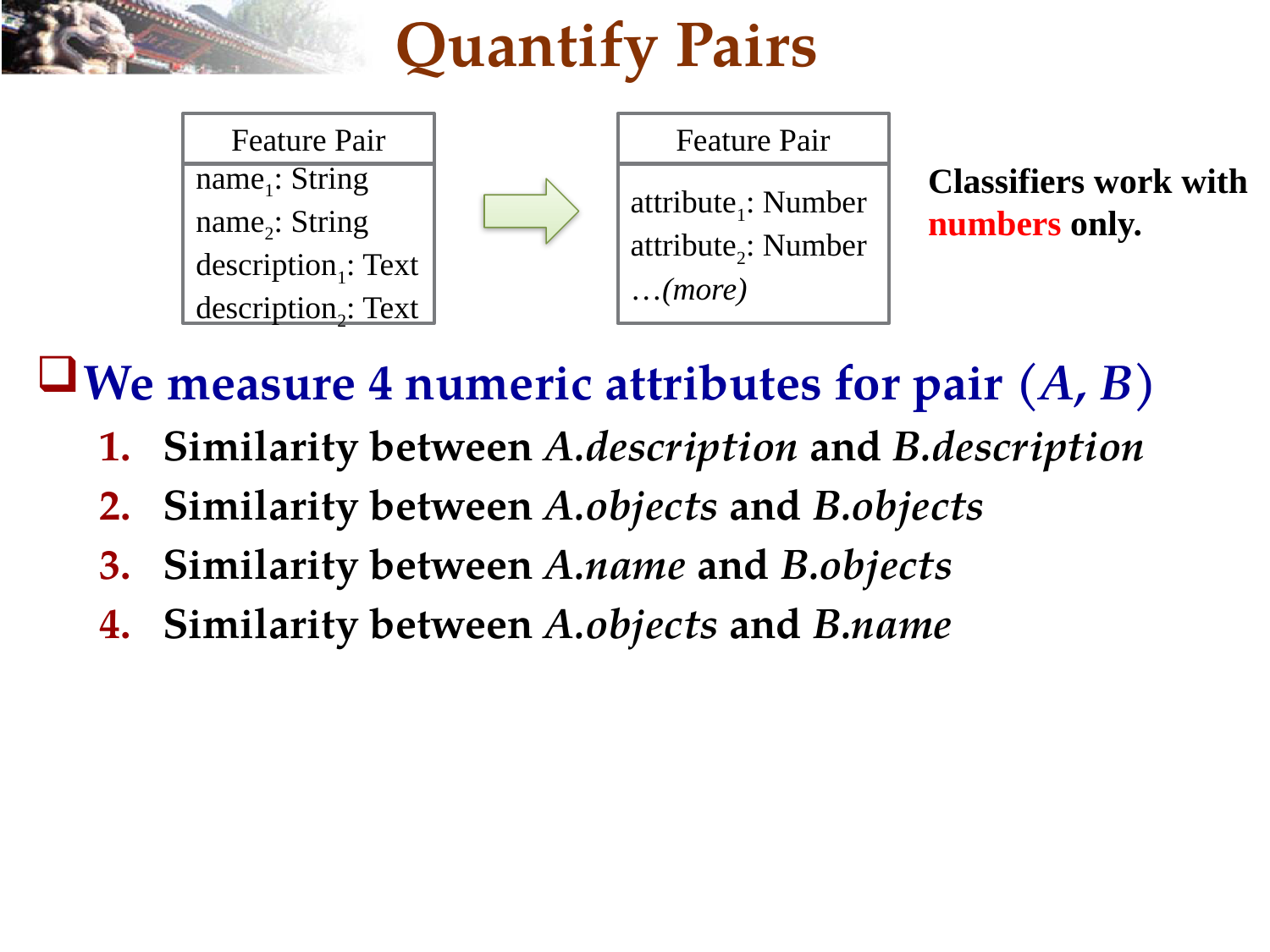

# Quantify Pairs
Feature Pair
Feature Pair
Classifiers work with numbers only.
attribute1: Number
attribute2: Number
…(more)
name1: String
name2: String
description1: Text
description2: Text

We measure 4 numeric attributes for pair (A, B)
Similarity between A.description and B.description
Similarity between A.objects and B.objects
Similarity between A.name and B.objects
Similarity between A.objects and B.name